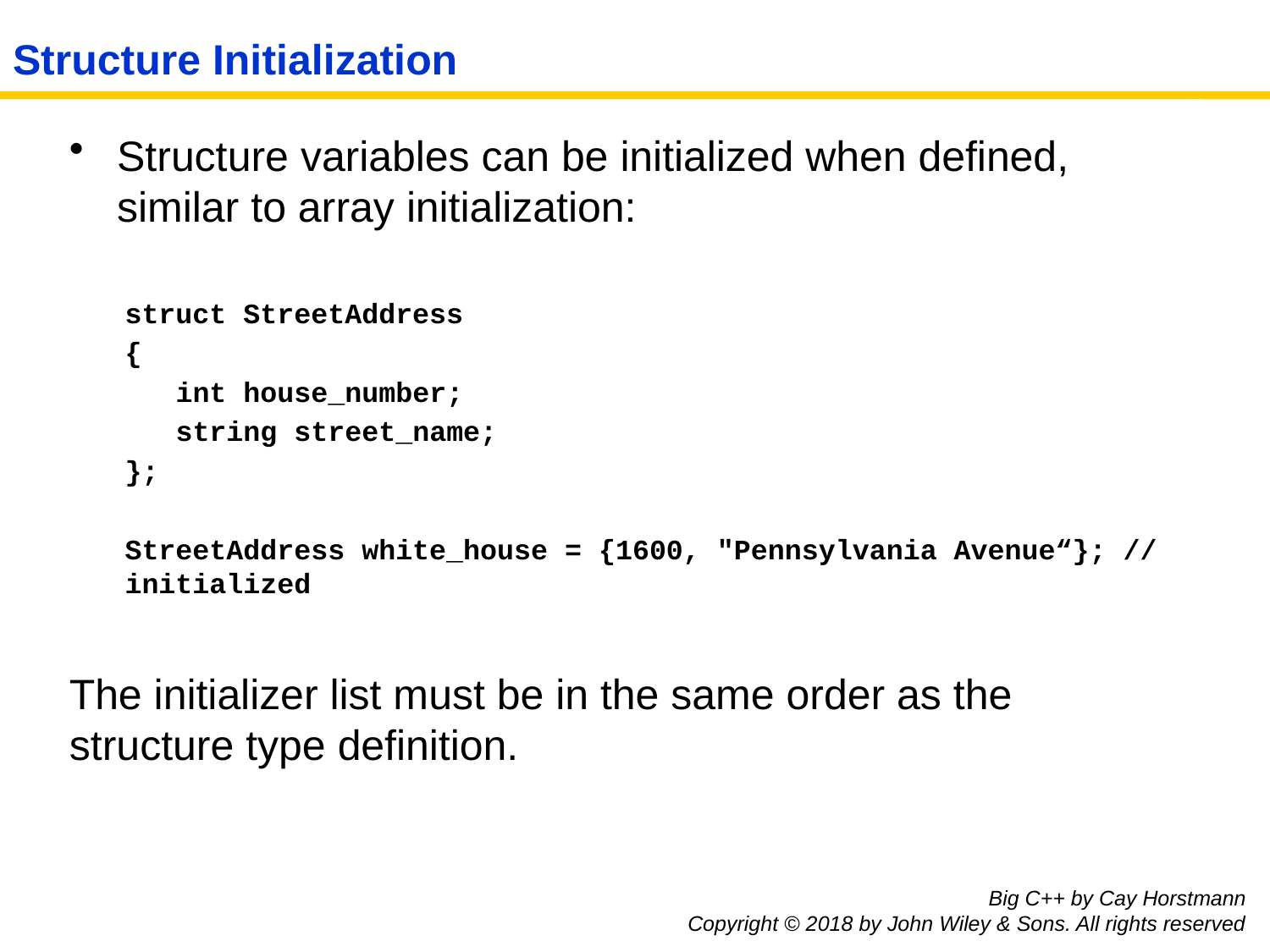

# Structure Initialization
Structure variables can be initialized when defined, similar to array initialization:

struct StreetAddress
{
   int house_number;
   string street_name;
};

StreetAddress white_house = {1600, "Pennsylvania Avenue“}; // initialized

The initializer list must be in the same order as the structure type definition.
Big C++ by Cay Horstmann
Copyright © 2018 by John Wiley & Sons. All rights reserved